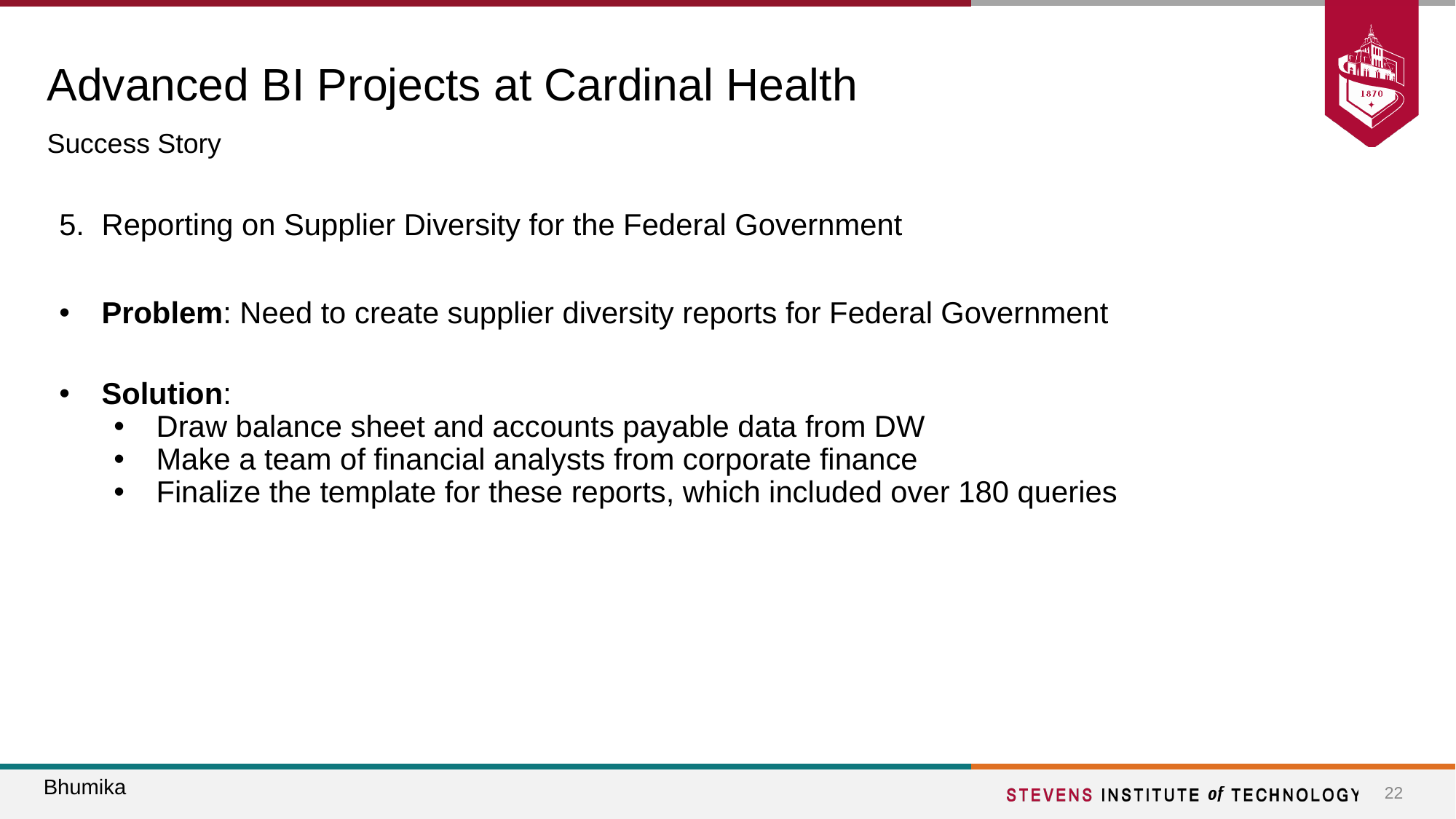

# Advanced BI Projects at Cardinal Health
Success Story
Reporting on Supplier Diversity for the Federal Government

Problem: Need to create supplier diversity reports for Federal Government

Solution:
Draw balance sheet and accounts payable data from DW
Make a team of financial analysts from corporate finance
Finalize the template for these reports, which included over 180 queries

Bhumika
22